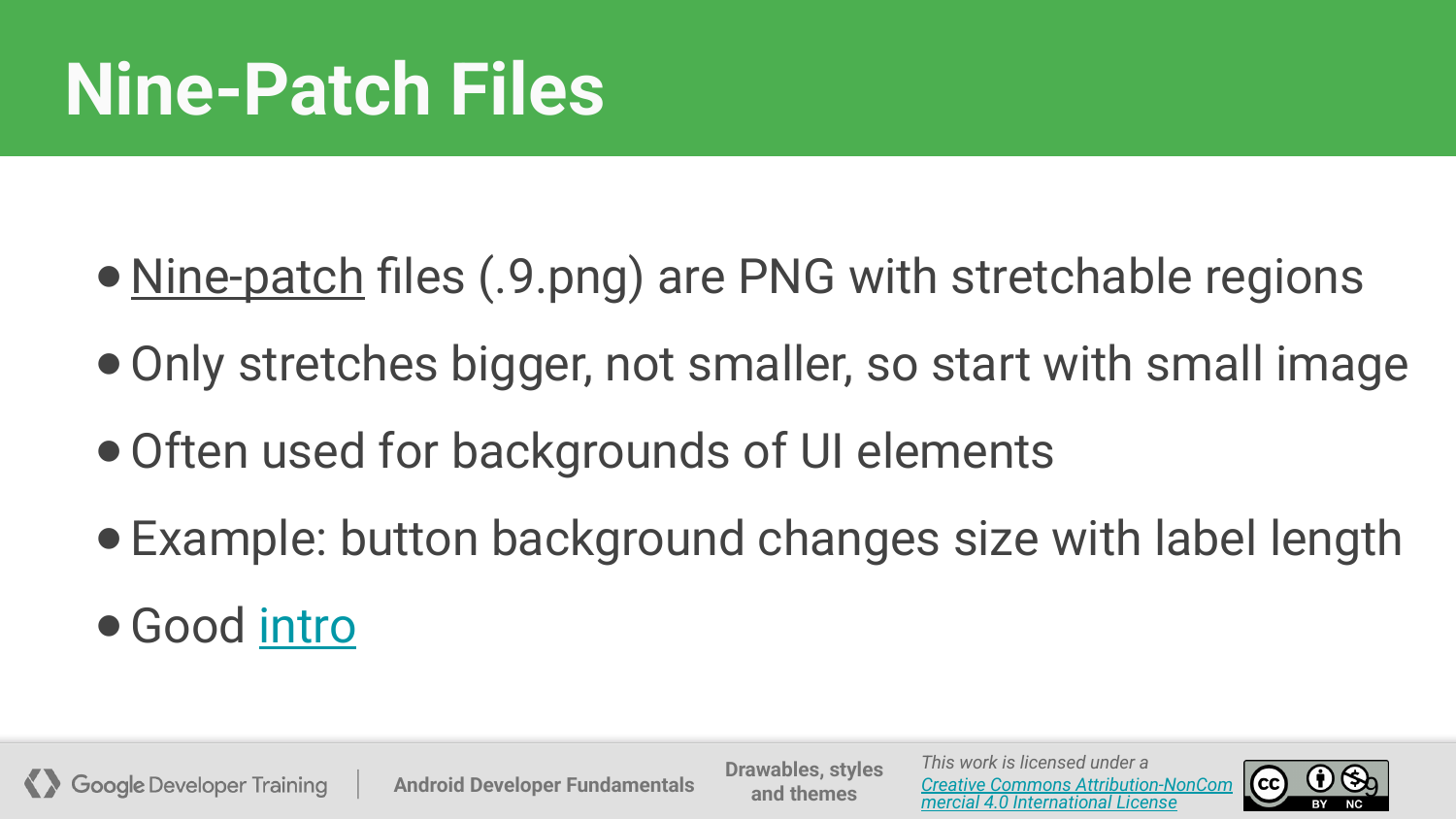

# Nine-Patch Files
Nine-patch files (.9.png) are PNG with stretchable regions
Only stretches bigger, not smaller, so start with small image
Often used for backgrounds of UI elements
Example: button background changes size with label length
Good intro
9